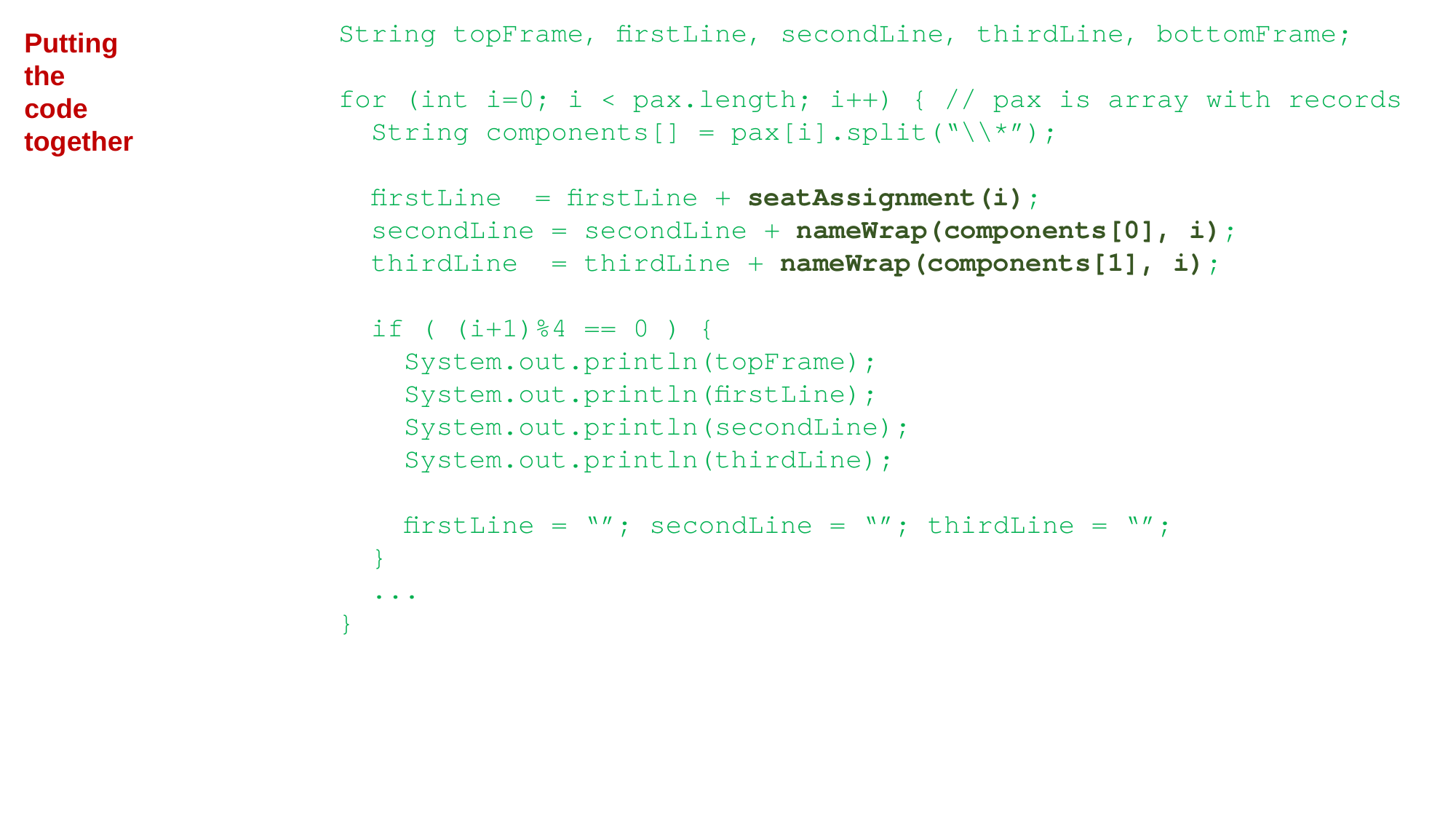

String topFrame, firstLine, secondLine, thirdLine, bottomFrame;

for (int i=0; i < pax.length; i++) { // pax is array with records
  String components[] = pax[i].split(“\\*”);
  firstLine  = firstLine + seatAssignment(i);
  secondLine = secondLine + nameWrap(components[0], i);
  thirdLine  = thirdLine + nameWrap(components[1], i);

  if ( (i+1)%4 == 0 ) {
    System.out.println(topFrame);
    System.out.println(firstLine);
    System.out.println(secondLine);
    System.out.println(thirdLine);

    firstLine = “”; secondLine = “”; thirdLine = “”;
  }
  ...
}
Putting
the
code
together